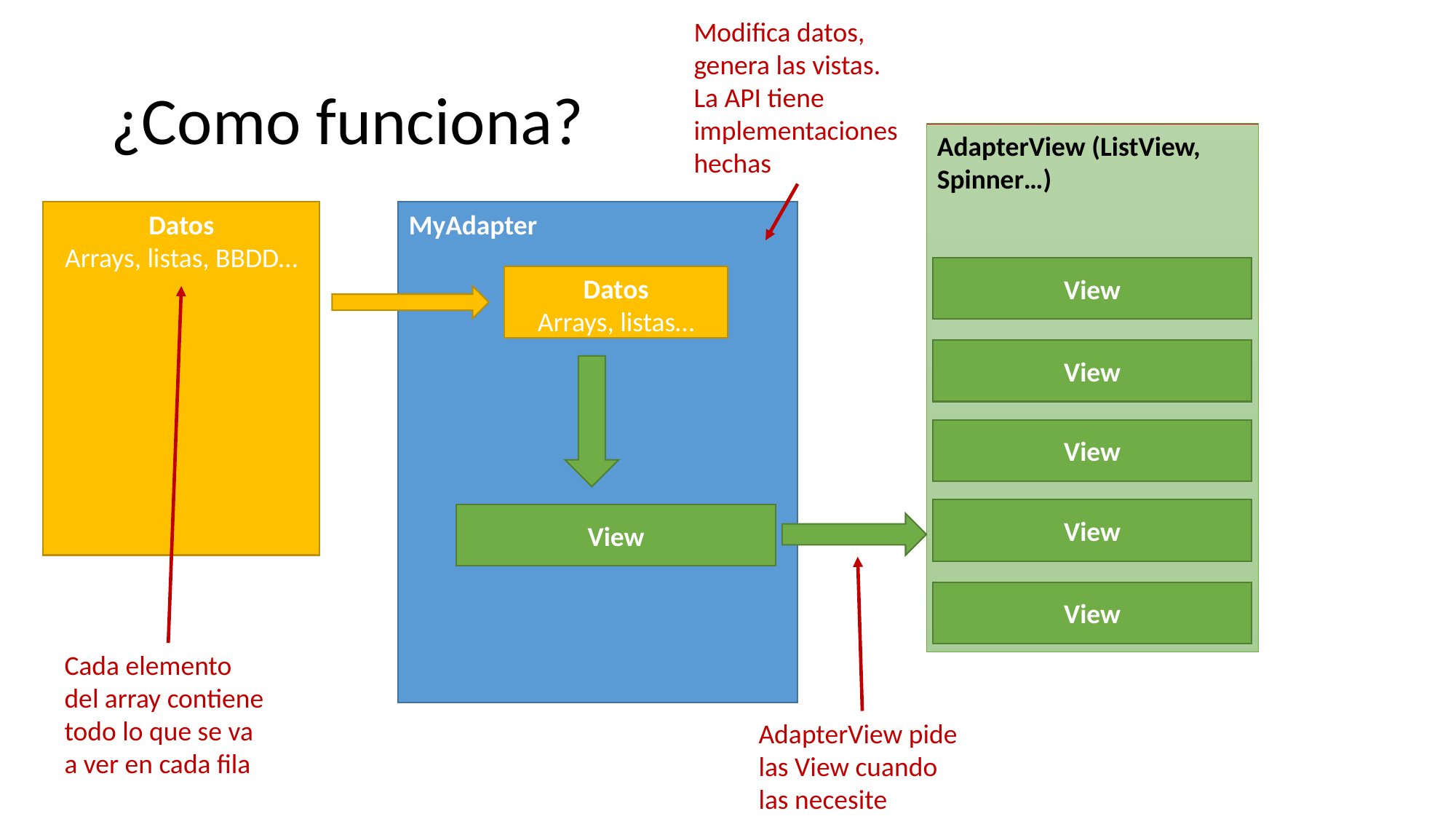

Modifica datos, genera las vistas.
La API tiene implementaciones hechas
# ¿Como funciona?
AdapterView (ListView, Spinner…)
Datos
Arrays, listas, BBDD…
MyAdapter
View
Datos
Arrays, listas…

View

View
View
View

View
Cada elemento del array contiene todo lo que se va a ver en cada fila
AdapterView pide las View cuando las necesite